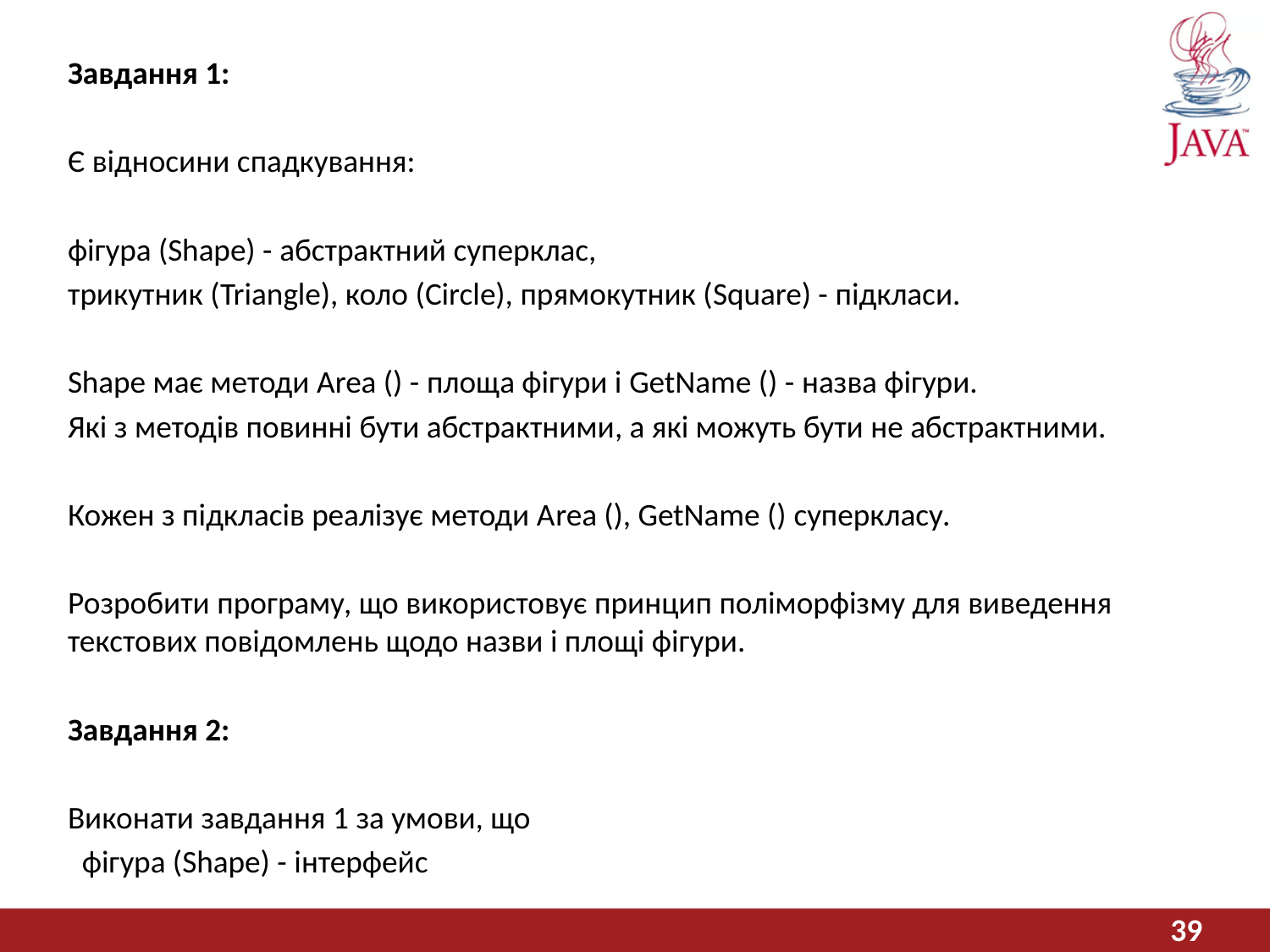

Завдання 1:

Є відносини спадкування:

фігура (Shape) - абстрактний суперклас,
трикутник (Triangle), коло (Circle), прямокутник (Square) - підкласи.

Shape має методи Аrea () - площа фігури і GetName () - назва фігури.
Які з методів повинні бути абстрактними, а які можуть бути не абстрактними.

Кожен з підкласів реалізує методи Аrea (), GetName () суперкласу.

Розробити програму, що використовує принцип поліморфізму для виведення текстових повідомлень щодо назви і площі фігури.

Завдання 2:

Виконати завдання 1 за умови, що
  фігура (Shape) - інтерфейс